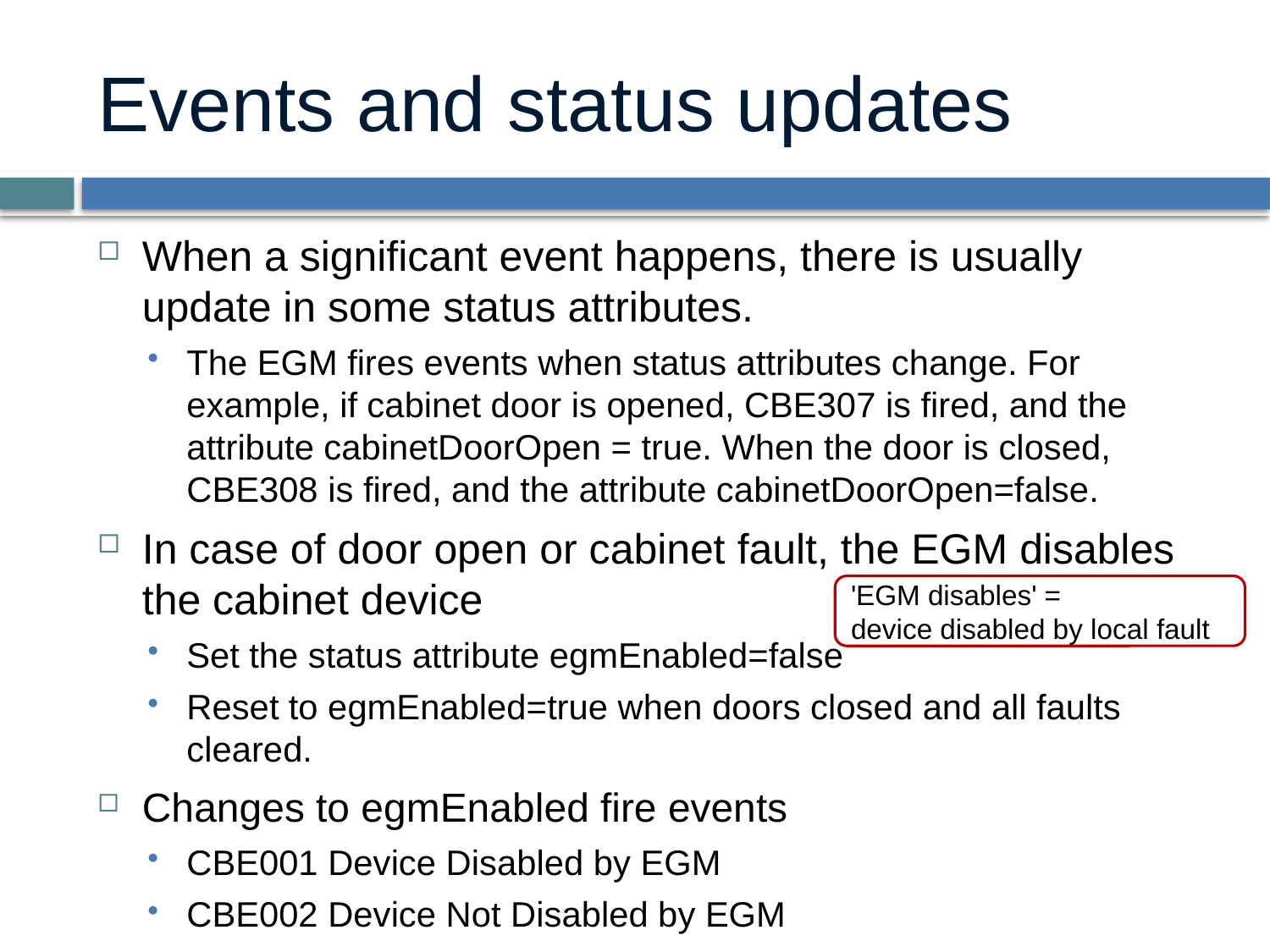

# Events and status updates
15
When a significant event happens, there is usually update in some status attributes.
The EGM fires events when status attributes change. For example, if cabinet door is opened, CBE307 is fired, and the attribute cabinetDoorOpen = true. When the door is closed, CBE308 is fired, and the attribute cabinetDoorOpen=false.
In case of door open or cabinet fault, the EGM disables the cabinet device
Set the status attribute egmEnabled=false
Reset to egmEnabled=true when doors closed and all faults cleared.
Changes to egmEnabled fire events
CBE001 Device Disabled by EGM
CBE002 Device Not Disabled by EGM
'EGM disables' =
device disabled by local fault